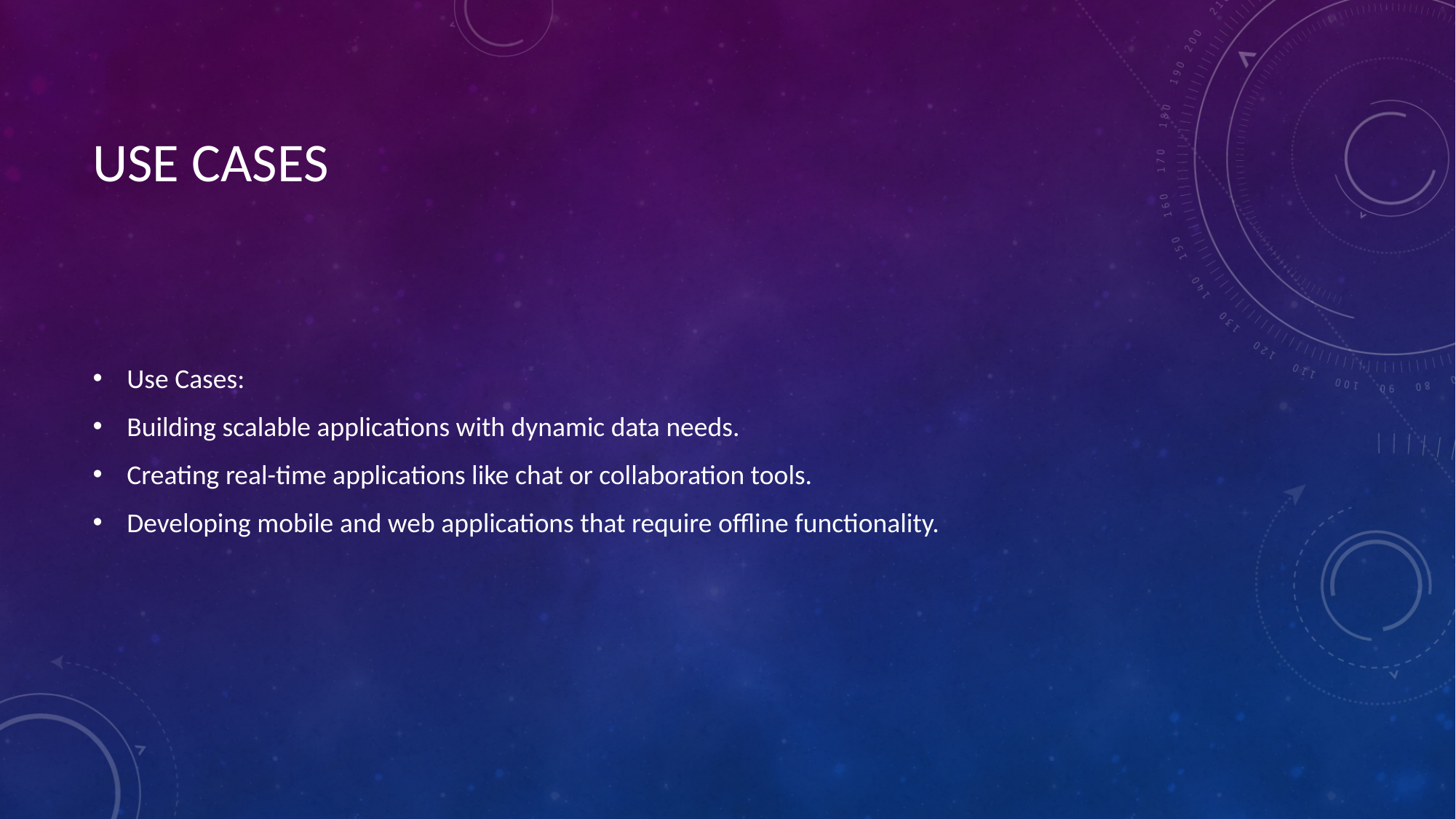

# USE CASES
Use Cases:
Building scalable applications with dynamic data needs.
Creating real-time applications like chat or collaboration tools.
Developing mobile and web applications that require offline functionality.